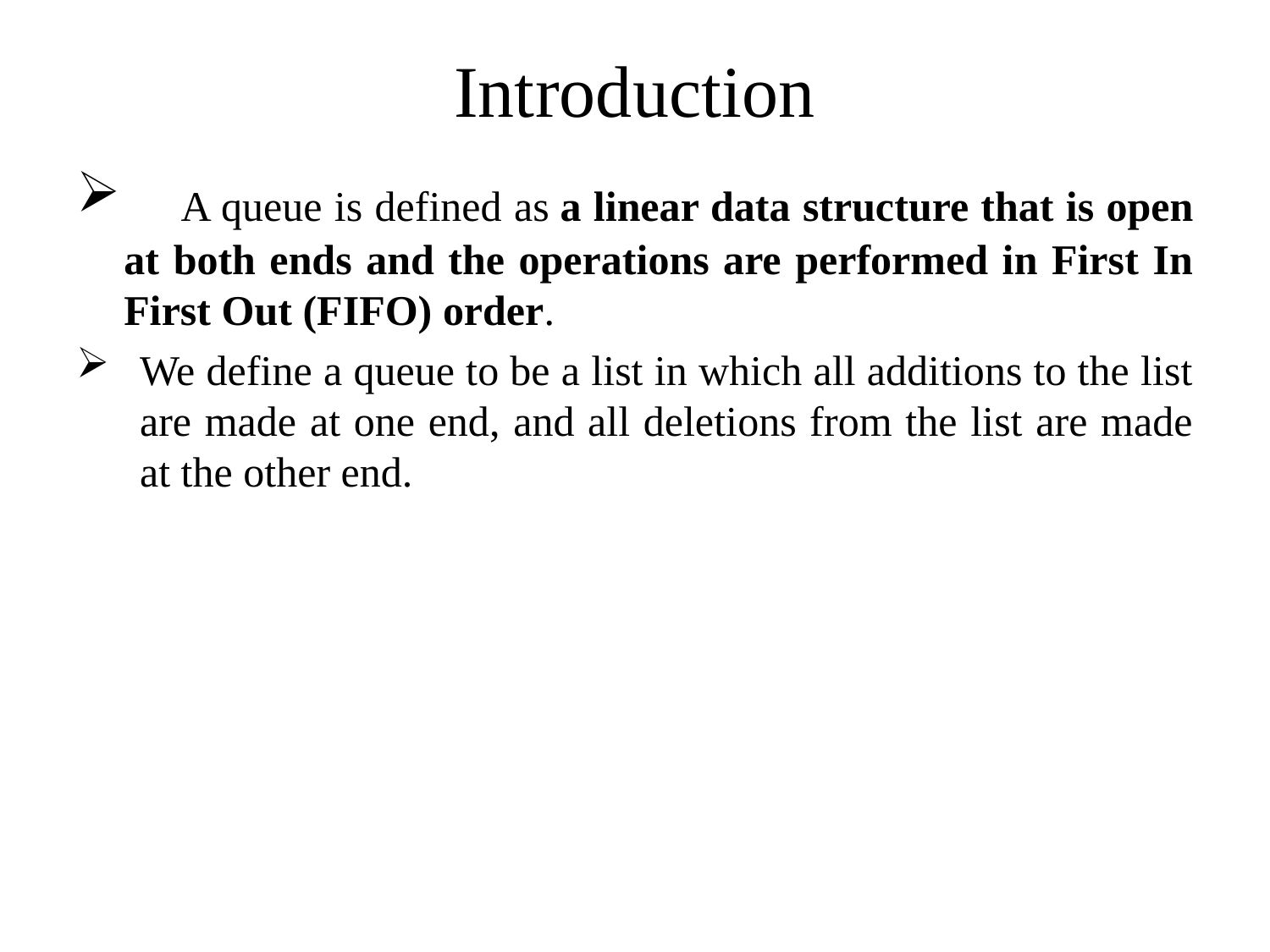

# Introduction
    A queue is defined as a linear data structure that is open at both ends and the operations are performed in First In First Out (FIFO) order.
We define a queue to be a list in which all additions to the list are made at one end, and all deletions from the list are made at the other end.